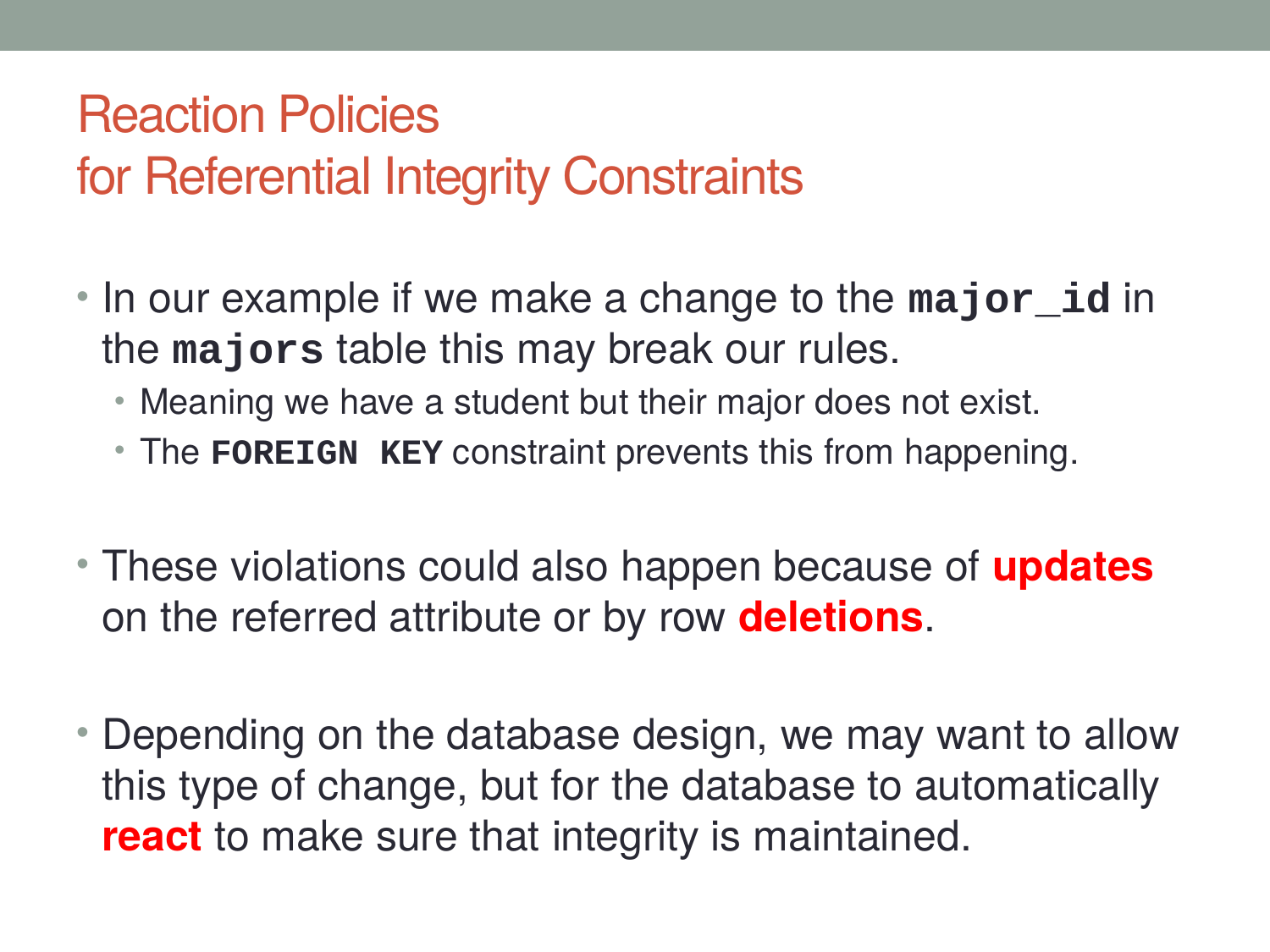

# Reaction Policies for Referential Integrity Constraints

In our example if we make a change to the major_id in the majors table this may break our rules.
Meaning we have a student but their major does not exist.
The FOREIGN KEY constraint prevents this from happening.

These violations could also happen because of updates on the referred attribute or by row deletions.

Depending on the database design, we may want to allow this type of change, but for the database to automatically react to make sure that integrity is maintained.